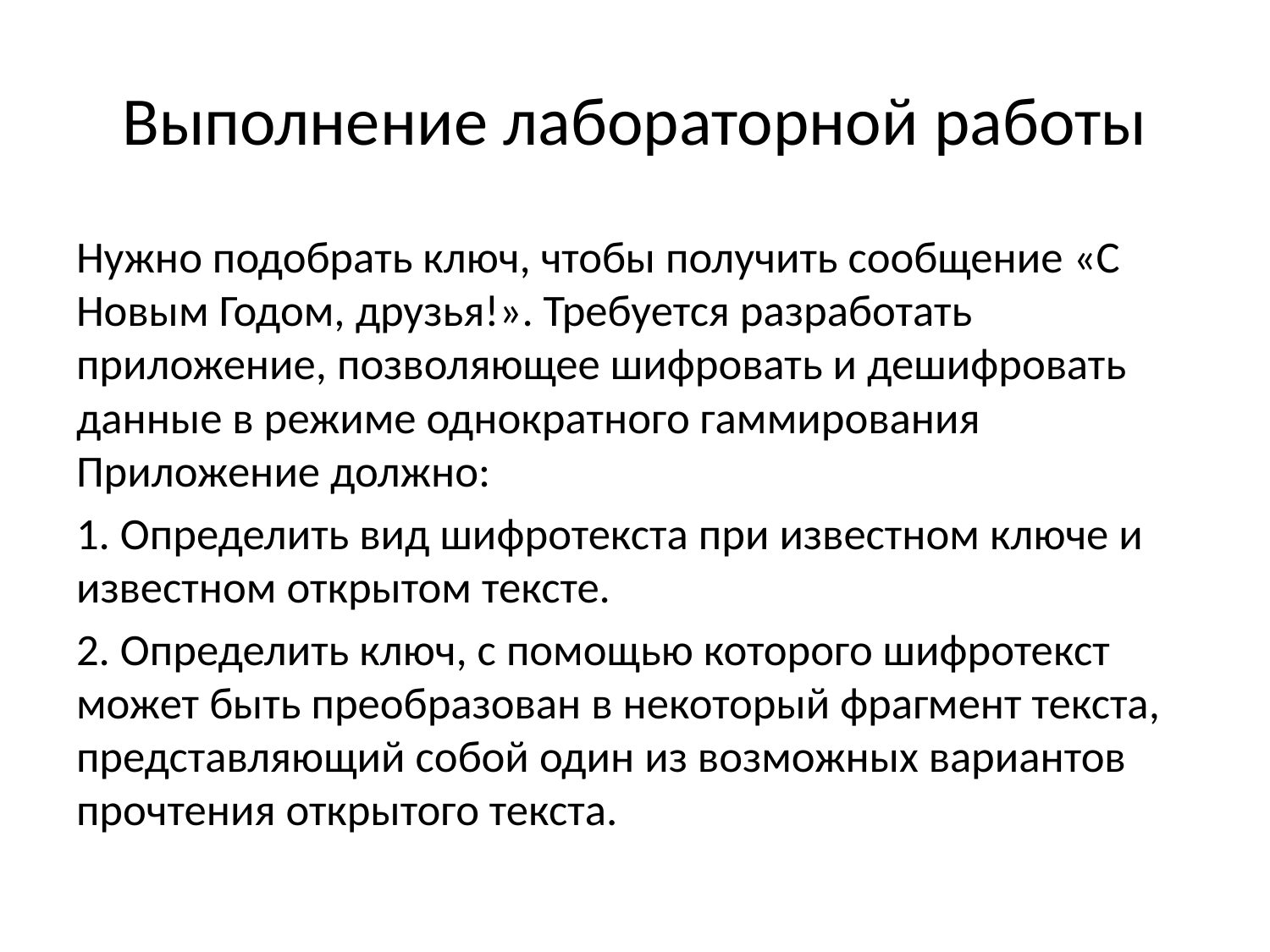

# Выполнение лабораторной работы
Нужно подобрать ключ, чтобы получить сообщение «С Новым Годом, друзья!». Требуется разработать приложение, позволяющее шифровать и дешифровать данные в режиме однократного гаммирования Приложение должно:
1. Определить вид шифротекста при известном ключе и известном открытом тексте.
2. Определить ключ, с помощью которого шифротекст может быть преобразован в некоторый фрагмент текста, представляющий собой один из возможных вариантов прочтения открытого текста.